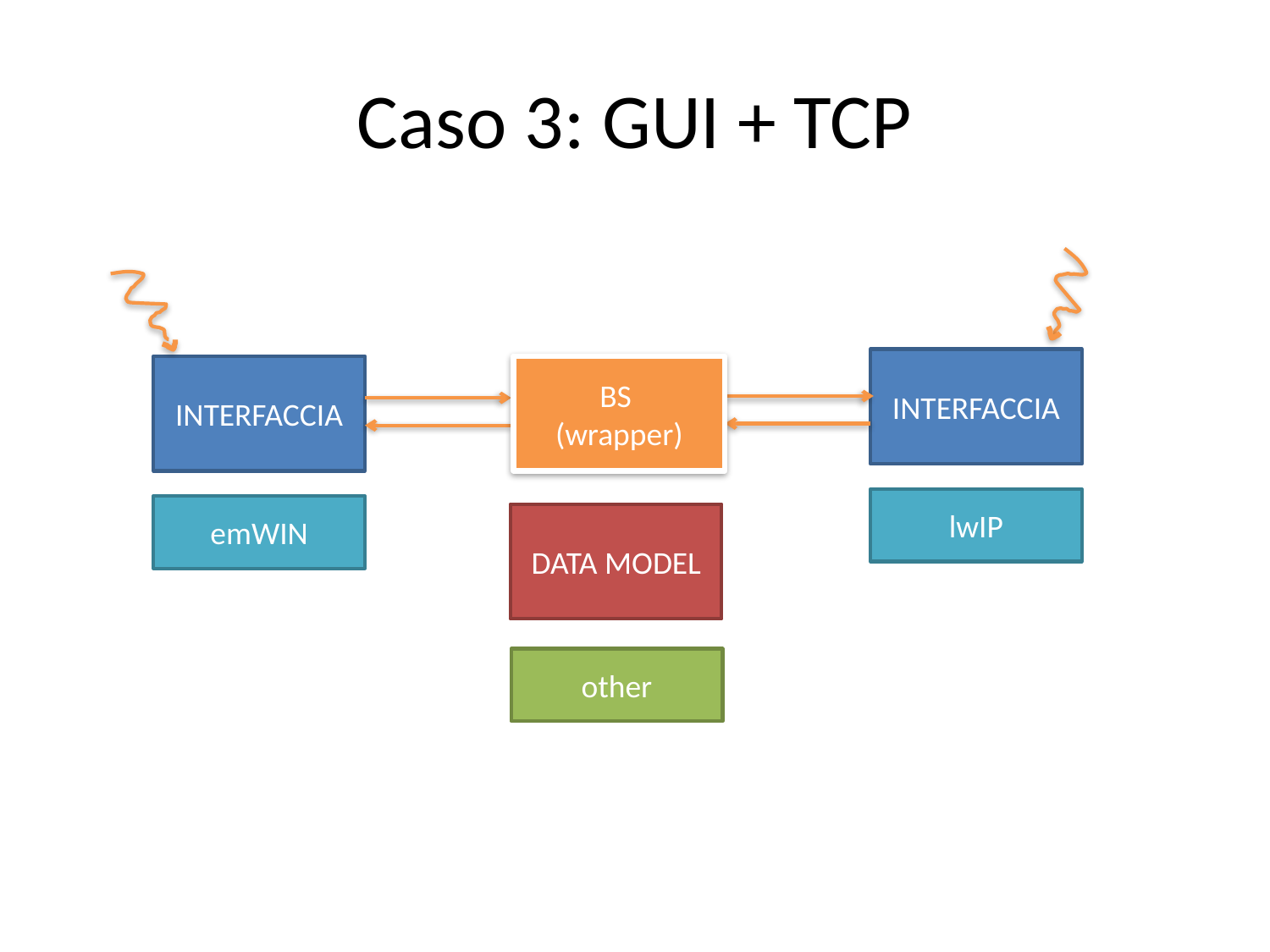

# Caso 3: GUI + TCP

INTERFACCIA
INTERFACCIA
BS
(wrapper)
lwIP
emWIN
DATA MODEL
other